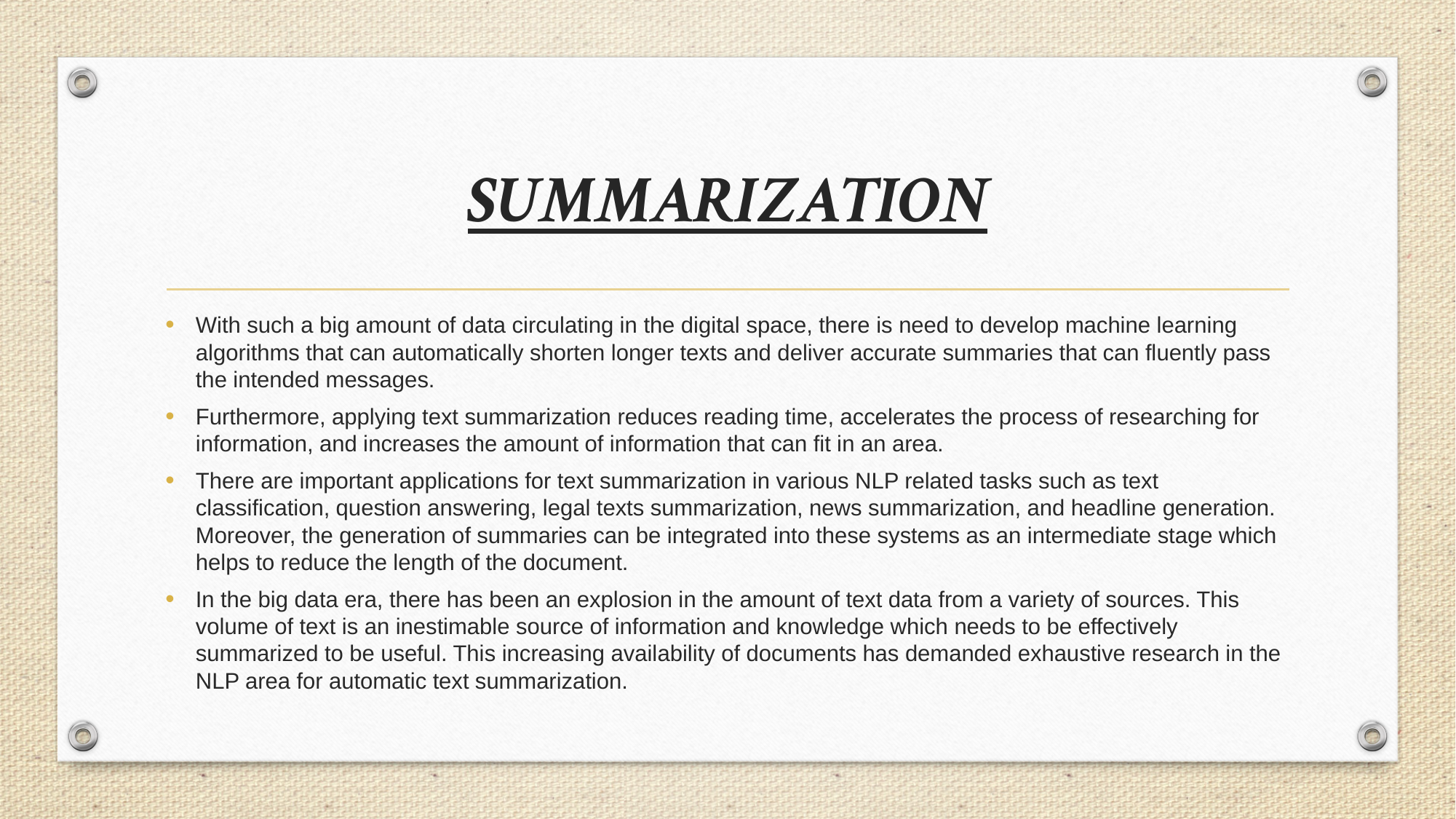

# SUMMARIZATION
With such a big amount of data circulating in the digital space, there is need to develop machine learning algorithms that can automatically shorten longer texts and deliver accurate summaries that can fluently pass the intended messages.
Furthermore, applying text summarization reduces reading time, accelerates the process of researching for information, and increases the amount of information that can fit in an area.
There are important applications for text summarization in various NLP related tasks such as text classification, question answering, legal texts summarization, news summarization, and headline generation. Moreover, the generation of summaries can be integrated into these systems as an intermediate stage which helps to reduce the length of the document.
In the big data era, there has been an explosion in the amount of text data from a variety of sources. This volume of text is an inestimable source of information and knowledge which needs to be effectively summarized to be useful. This increasing availability of documents has demanded exhaustive research in the NLP area for automatic text summarization.